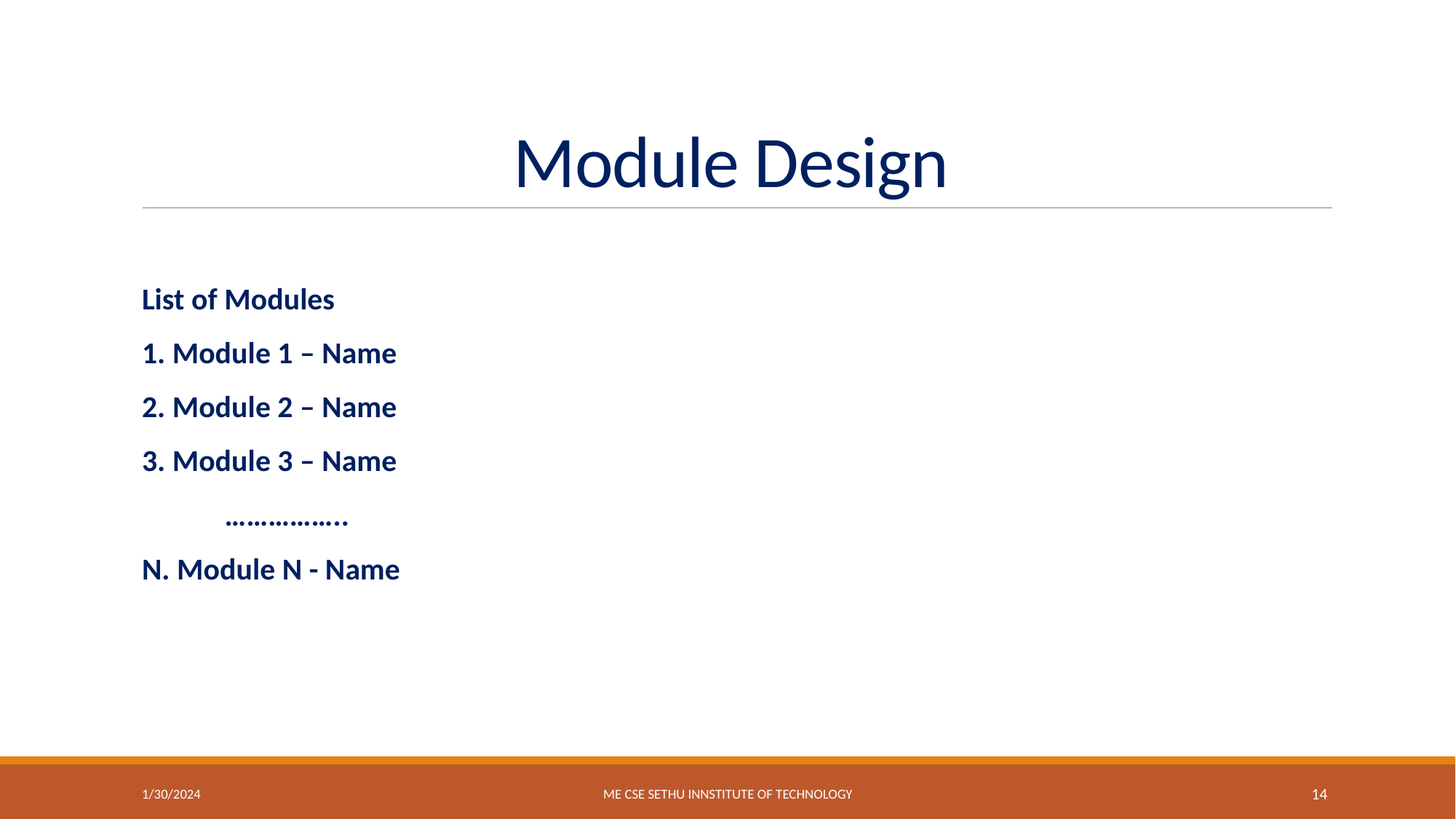

# Module Design

List of Modules
1. Module 1 – Name
2. Module 2 – Name
3. Module 3 – Name
            ……………..
N. Module N - Name
1/30/2024
ME CSE SETHU INNSTITUTE OF TECHNOLOGY
14